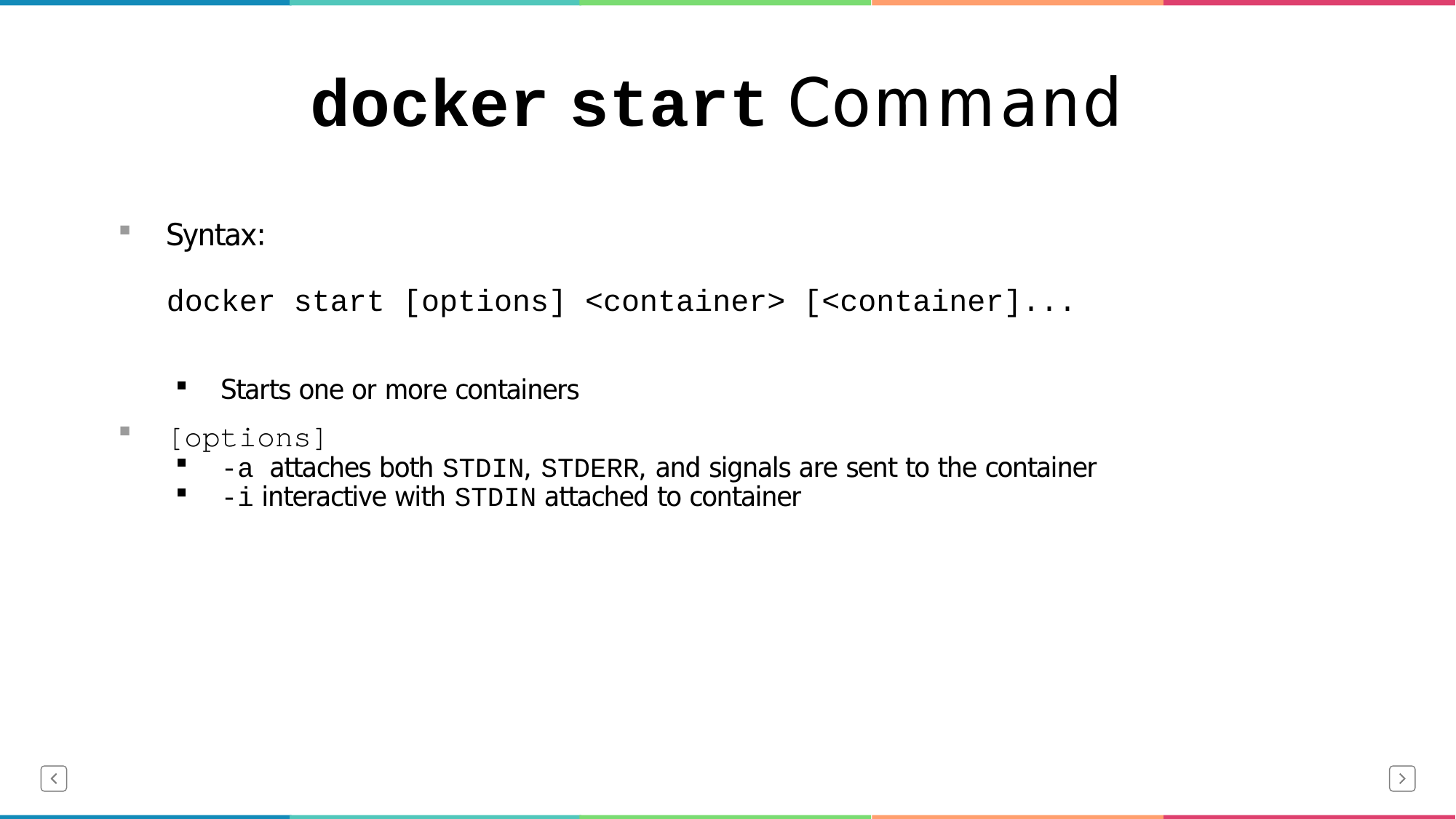

# docker start Command

Syntax:

docker start [options] <container> [<container]...

Starts one or more containers
[options]
-a attaches both STDIN, STDERR, and signals are sent to the container
-i interactive with STDIN attached to container